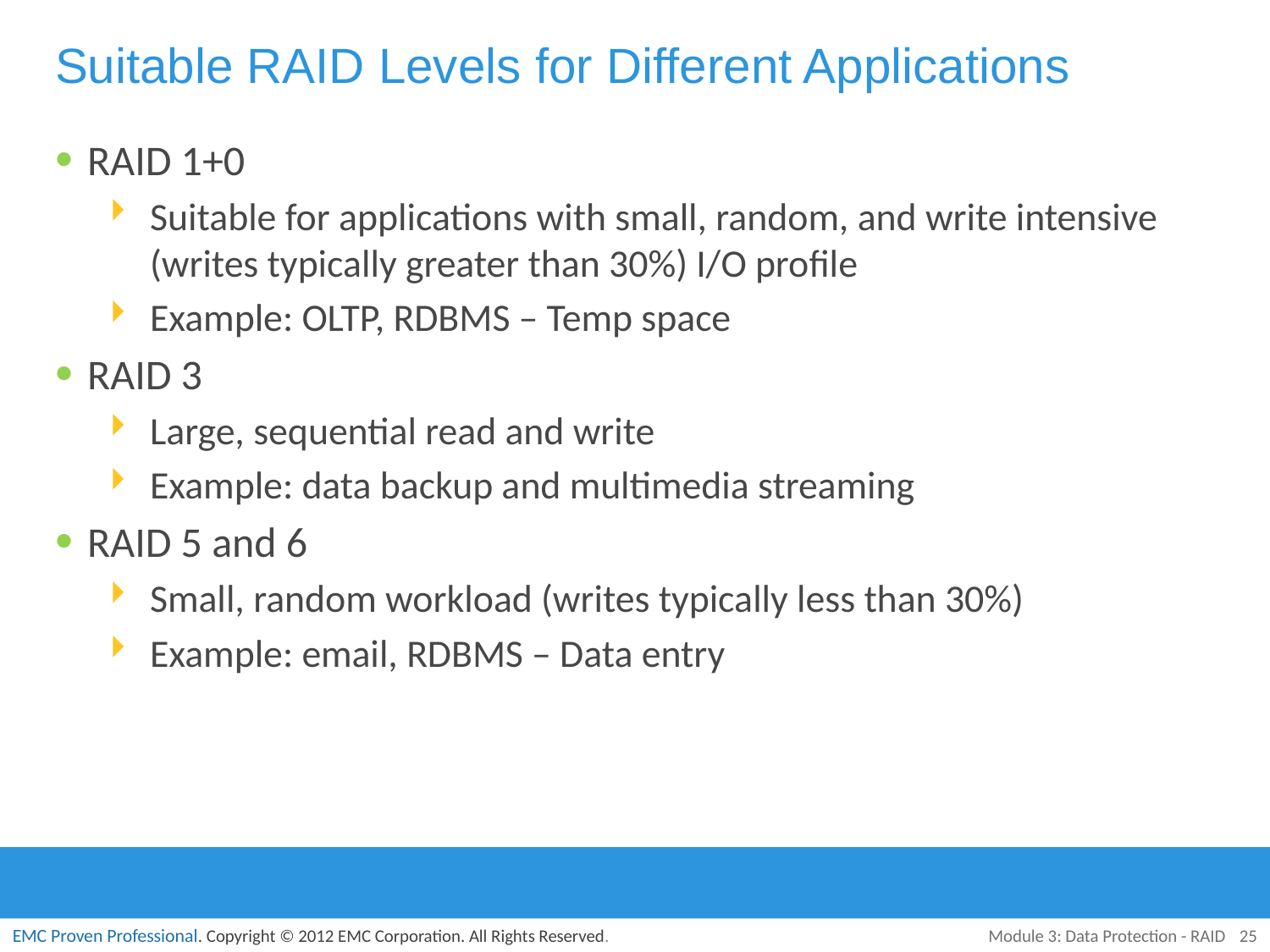

# Suitable RAID Levels for Different Applications
RAID 1+0
Suitable for applications with small, random, and write intensive (writes typically greater than 30%) I/O profile
Example: OLTP, RDBMS – Temp space
RAID 3
Large, sequential read and write
Example: data backup and multimedia streaming
RAID 5 and 6
Small, random workload (writes typically less than 30%)
Example: email, RDBMS – Data entry

Module 3: Data Protection - RAID
25